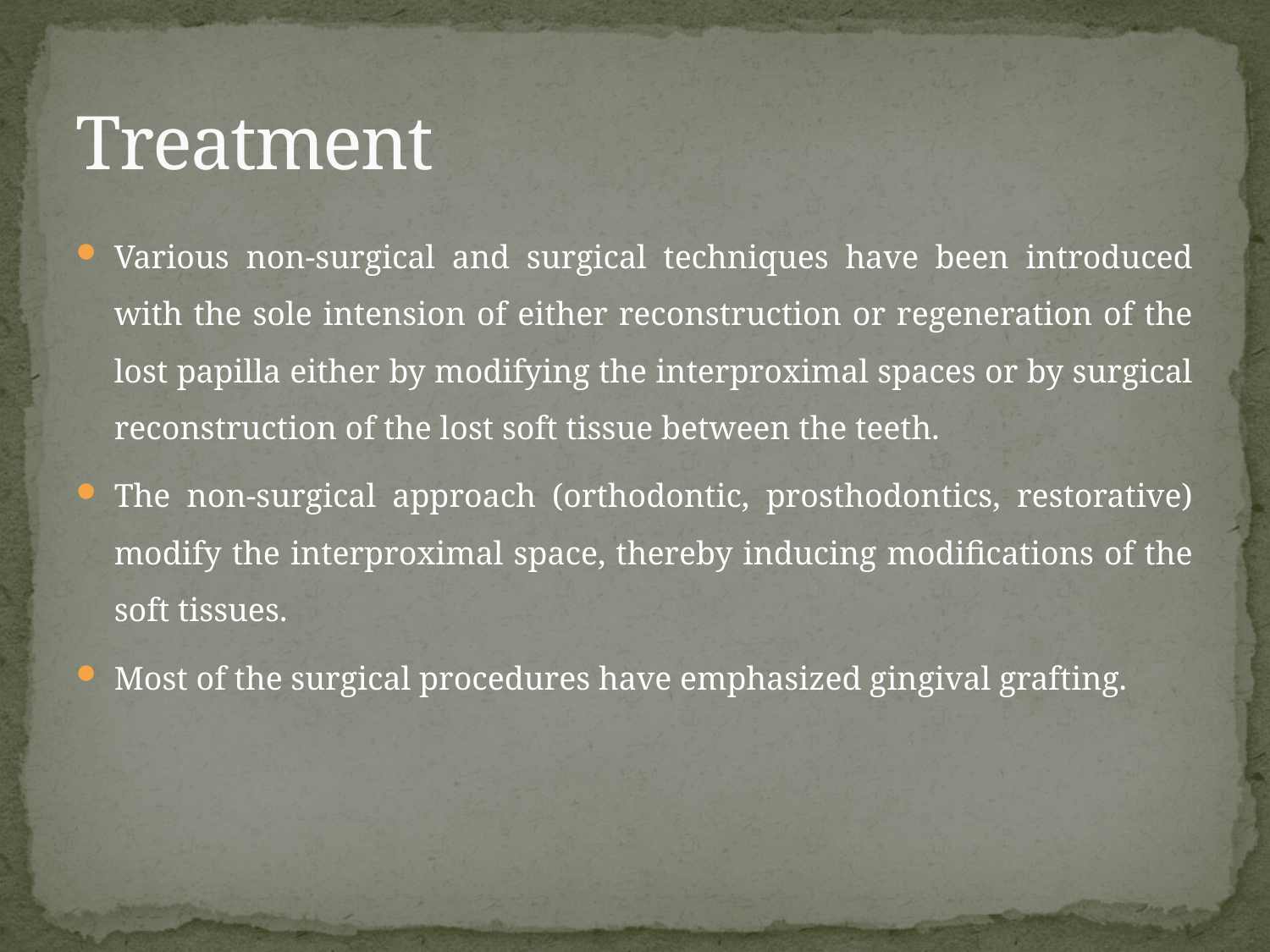

# Treatment
Various non-surgical and surgical techniques have been introduced with the sole intension of either reconstruction or regeneration of the lost papilla either by modifying the interproximal spaces or by surgical reconstruction of the lost soft tissue between the teeth.
The non-surgical approach (orthodontic, prosthodontics, restorative) modify the interproximal space, thereby inducing modifications of the soft tissues.
Most of the surgical procedures have emphasized gingival grafting.